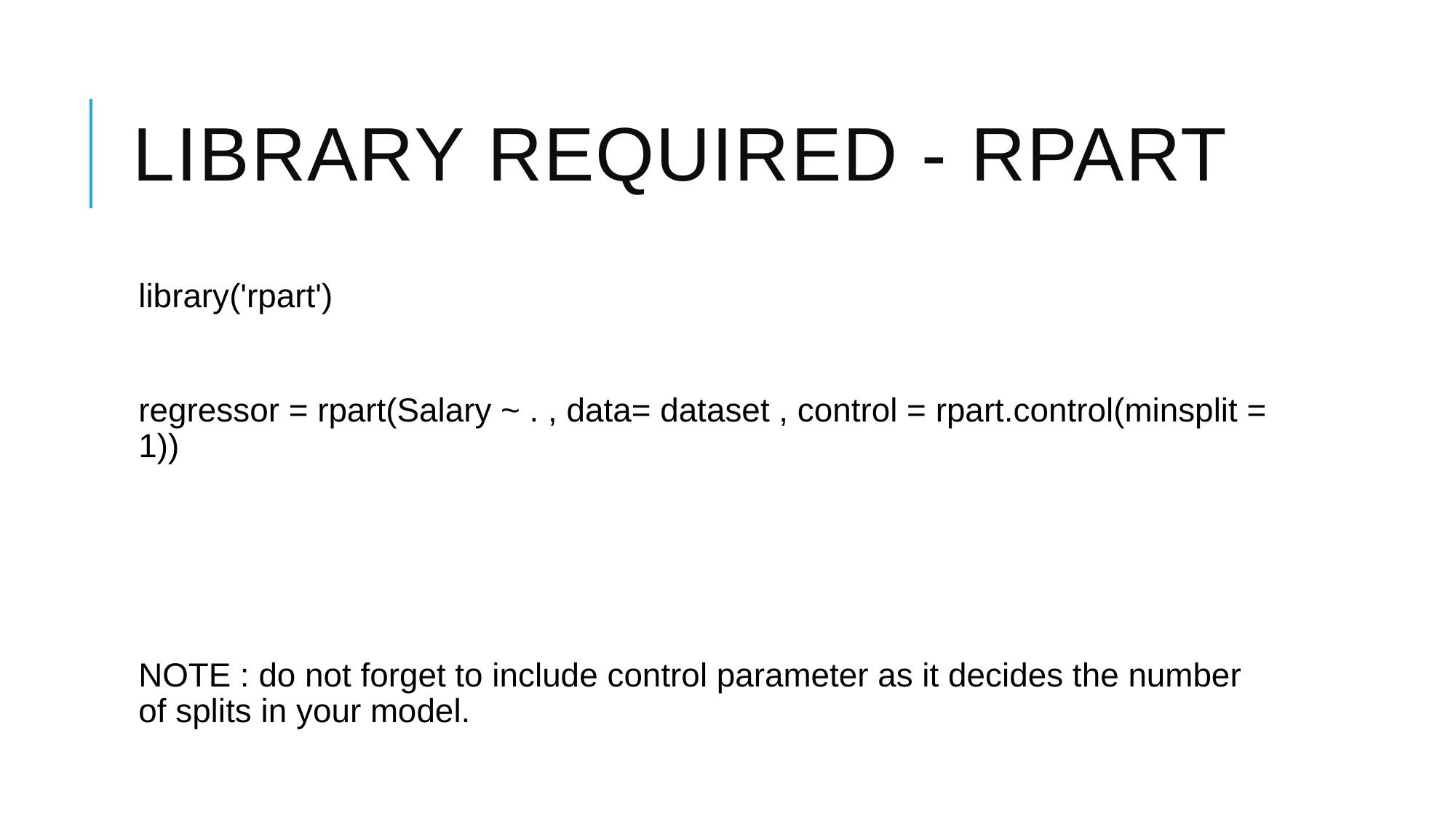

# Library Required - Rpart
library('rpart')

regressor = rpart(Salary ~ . , data= dataset , control = rpart.control(minsplit = 1))

NOTE : do not forget to include control parameter as it decides the number of splits in your model.